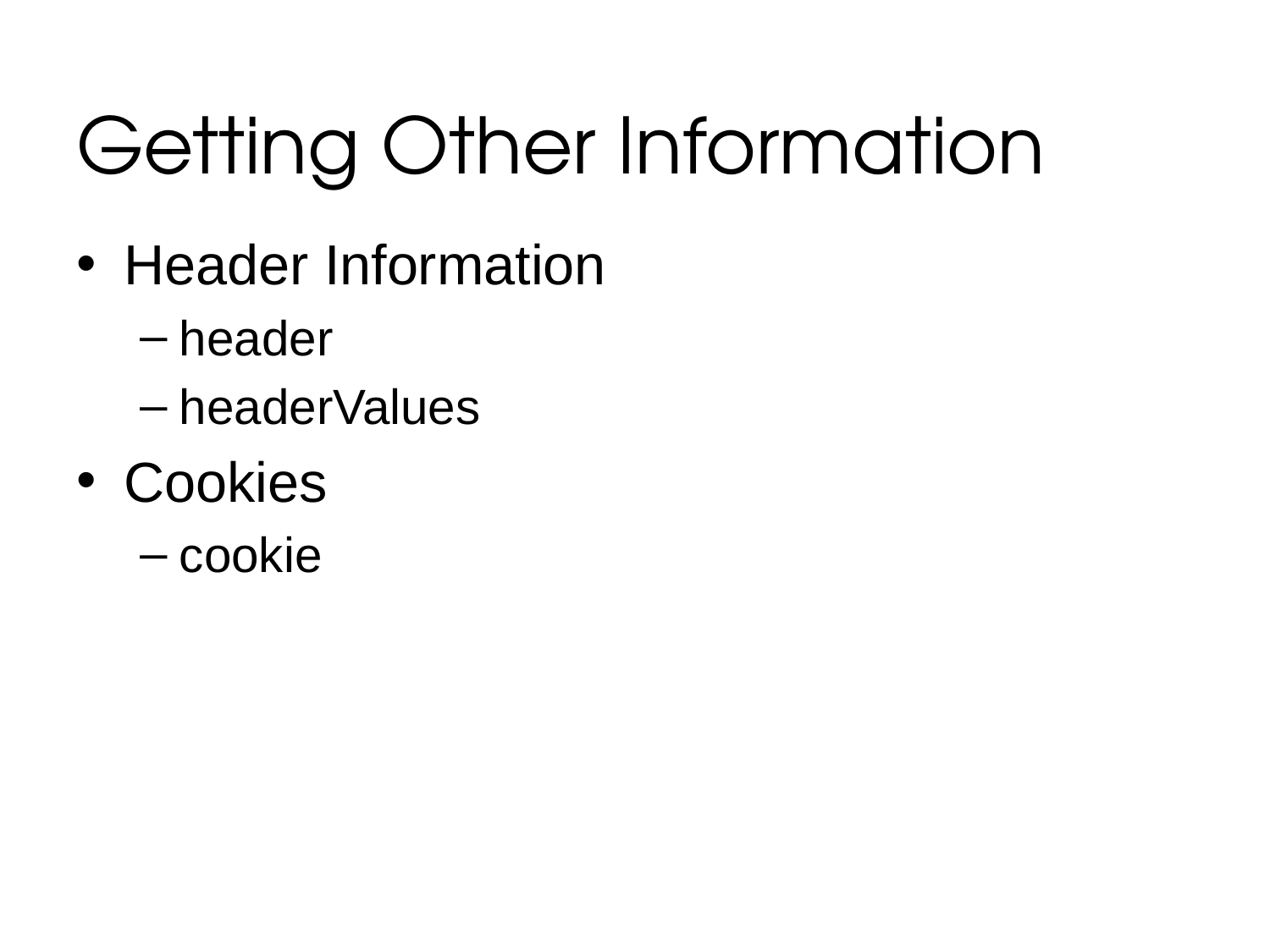

# Getting Other Information
Header Information
header
headerValues
Cookies
cookie